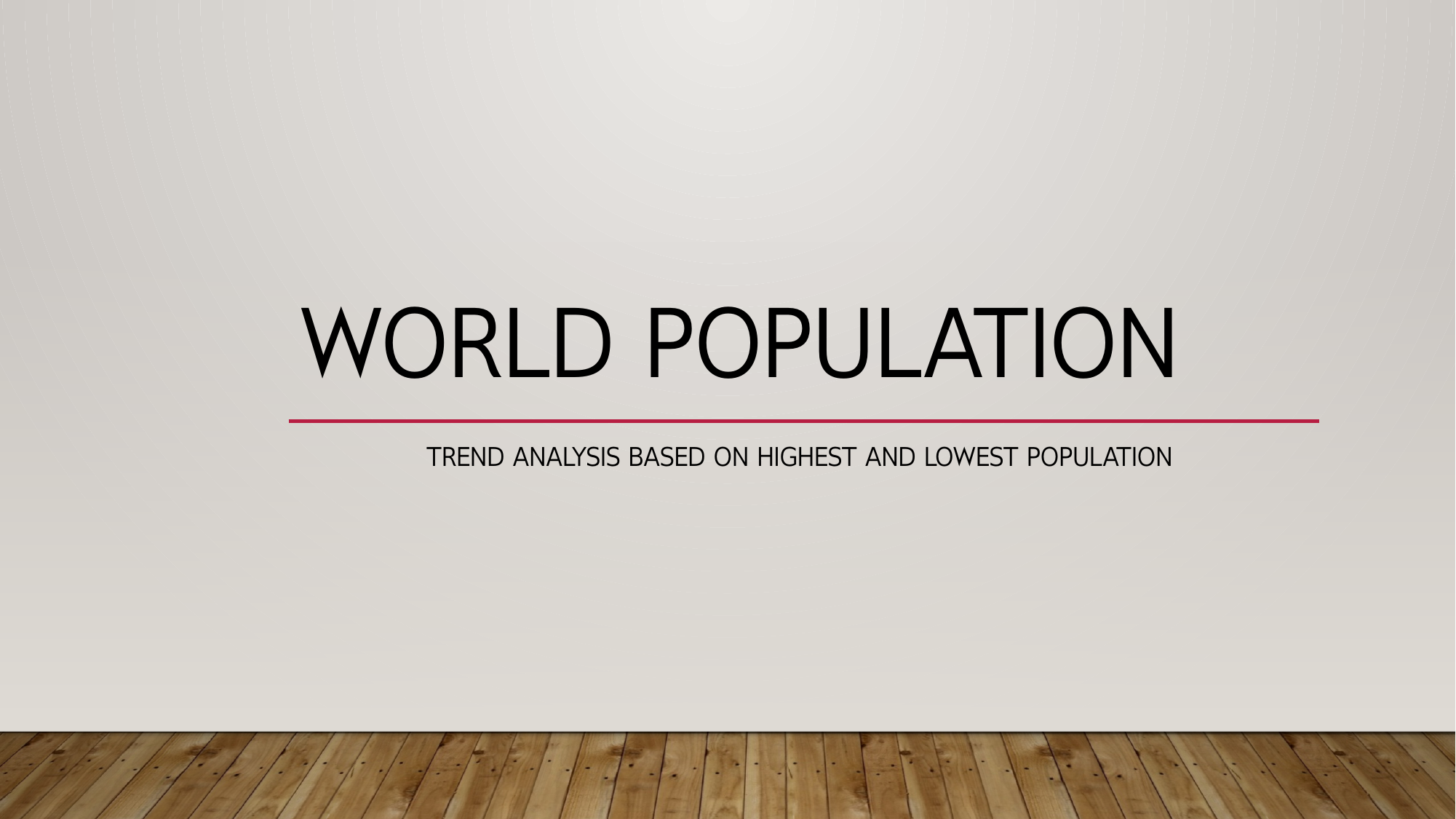

# World Population
Trend analysis based on Highest and Lowest population